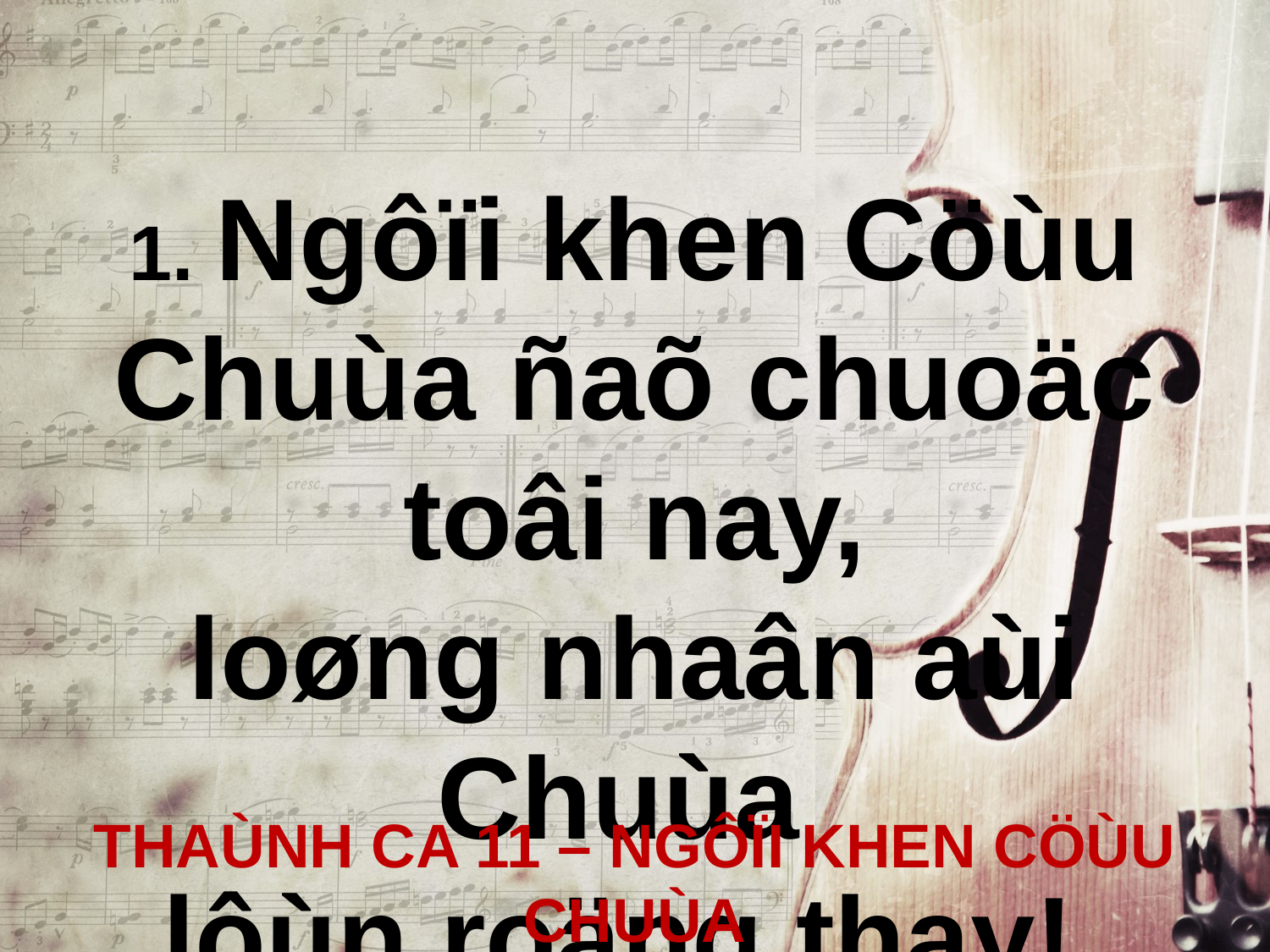

1. Ngôïi khen Cöùu Chuùa ñaõ chuoäc toâi nay,
loøng nhaân aùi Chuùa
lôùn roäng thay!
THAÙNH CA 11 – NGÔÏI KHEN CÖÙU CHUÙA